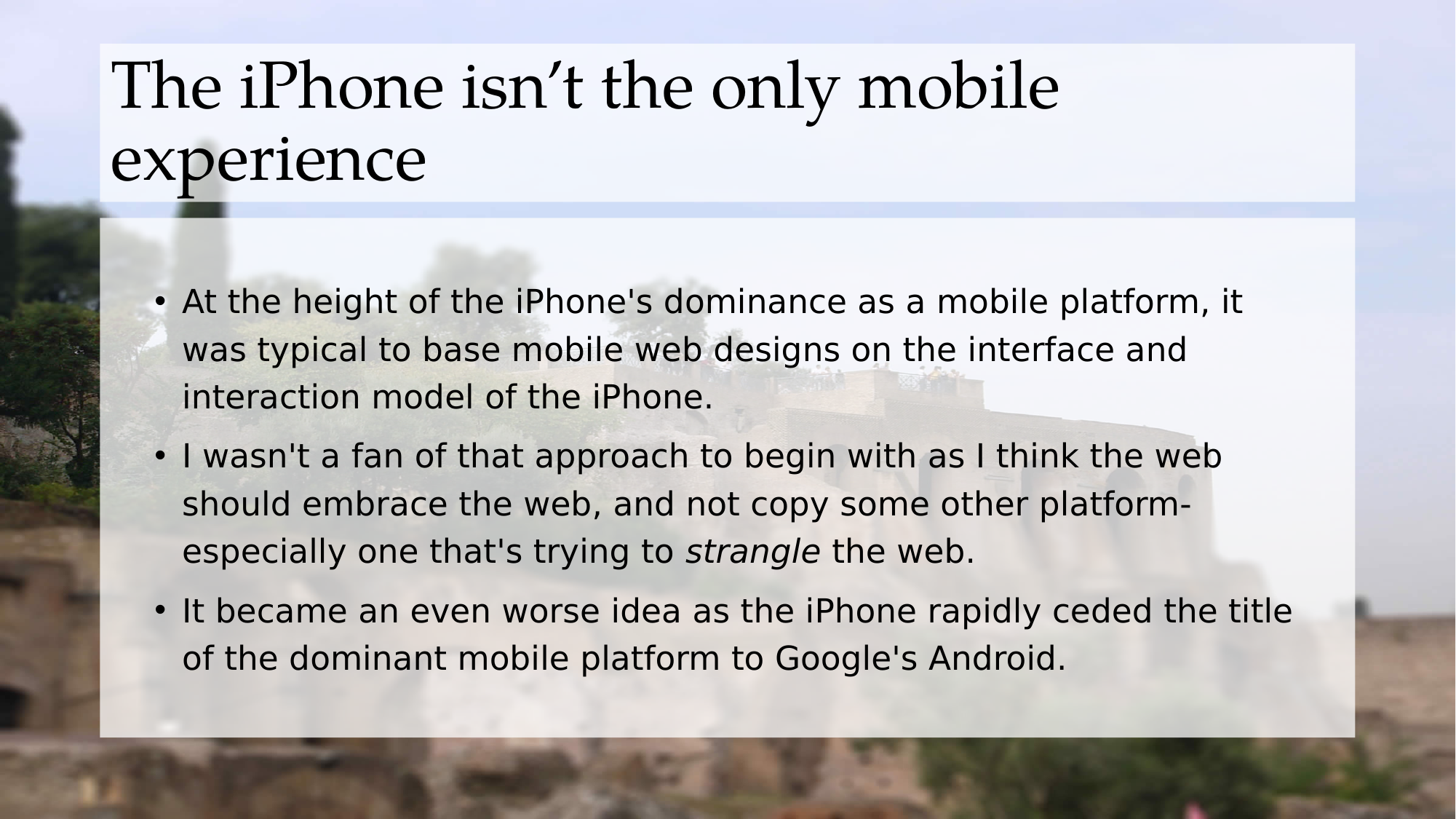

# The iPhone isn’t the only mobile experience
At the height of the iPhone's dominance as a mobile platform, it was typical to base mobile web designs on the interface and interaction model of the iPhone.
I wasn't a fan of that approach to begin with as I think the web should embrace the web, and not copy some other platform- especially one that's trying to strangle the web.
It became an even worse idea as the iPhone rapidly ceded the title of the dominant mobile platform to Google's Android.